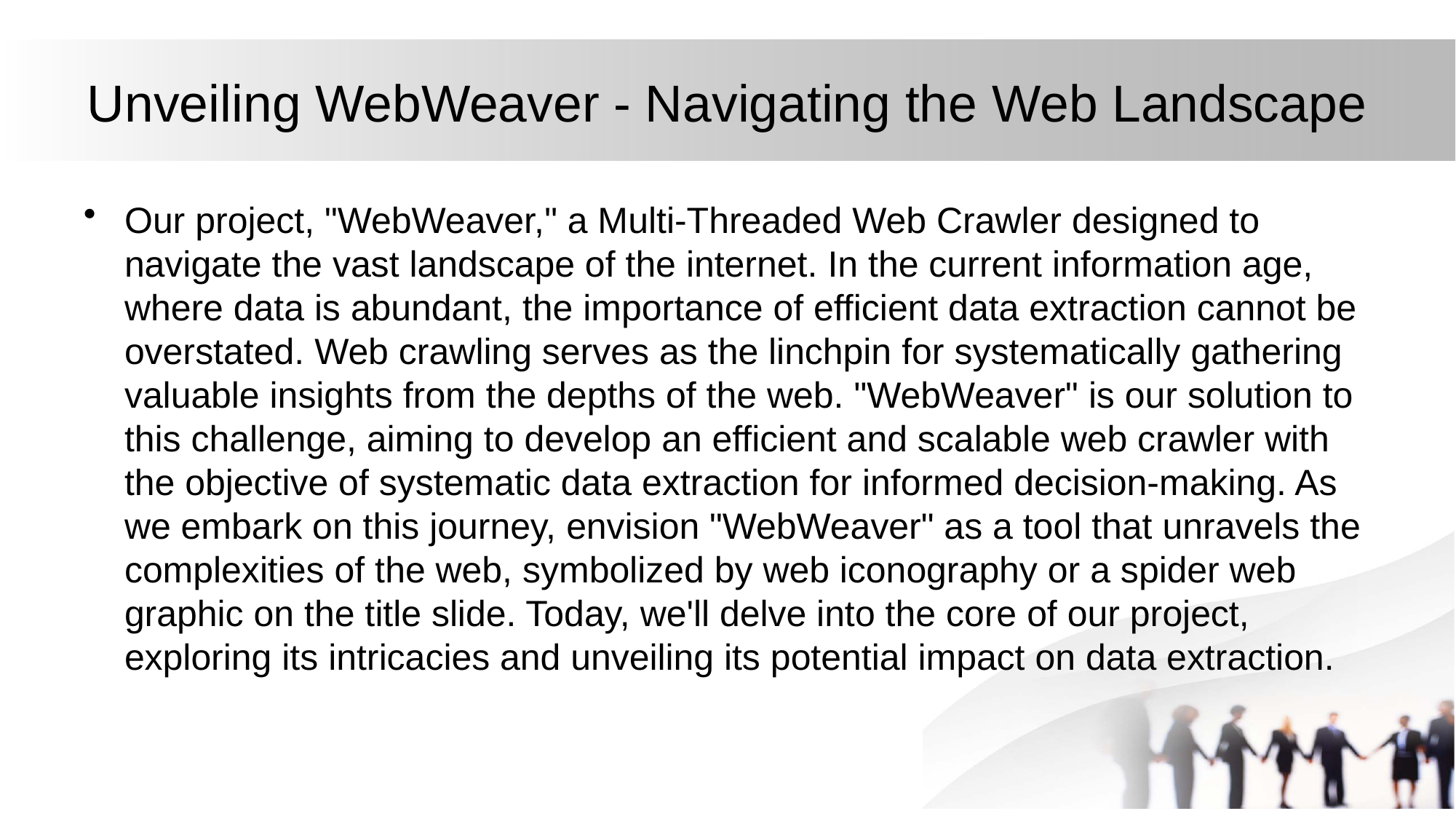

# Unveiling WebWeaver - Navigating the Web Landscape
Our project, "WebWeaver," a Multi-Threaded Web Crawler designed to navigate the vast landscape of the internet. In the current information age, where data is abundant, the importance of efficient data extraction cannot be overstated. Web crawling serves as the linchpin for systematically gathering valuable insights from the depths of the web. "WebWeaver" is our solution to this challenge, aiming to develop an efficient and scalable web crawler with the objective of systematic data extraction for informed decision-making. As we embark on this journey, envision "WebWeaver" as a tool that unravels the complexities of the web, symbolized by web iconography or a spider web graphic on the title slide. Today, we'll delve into the core of our project, exploring its intricacies and unveiling its potential impact on data extraction.